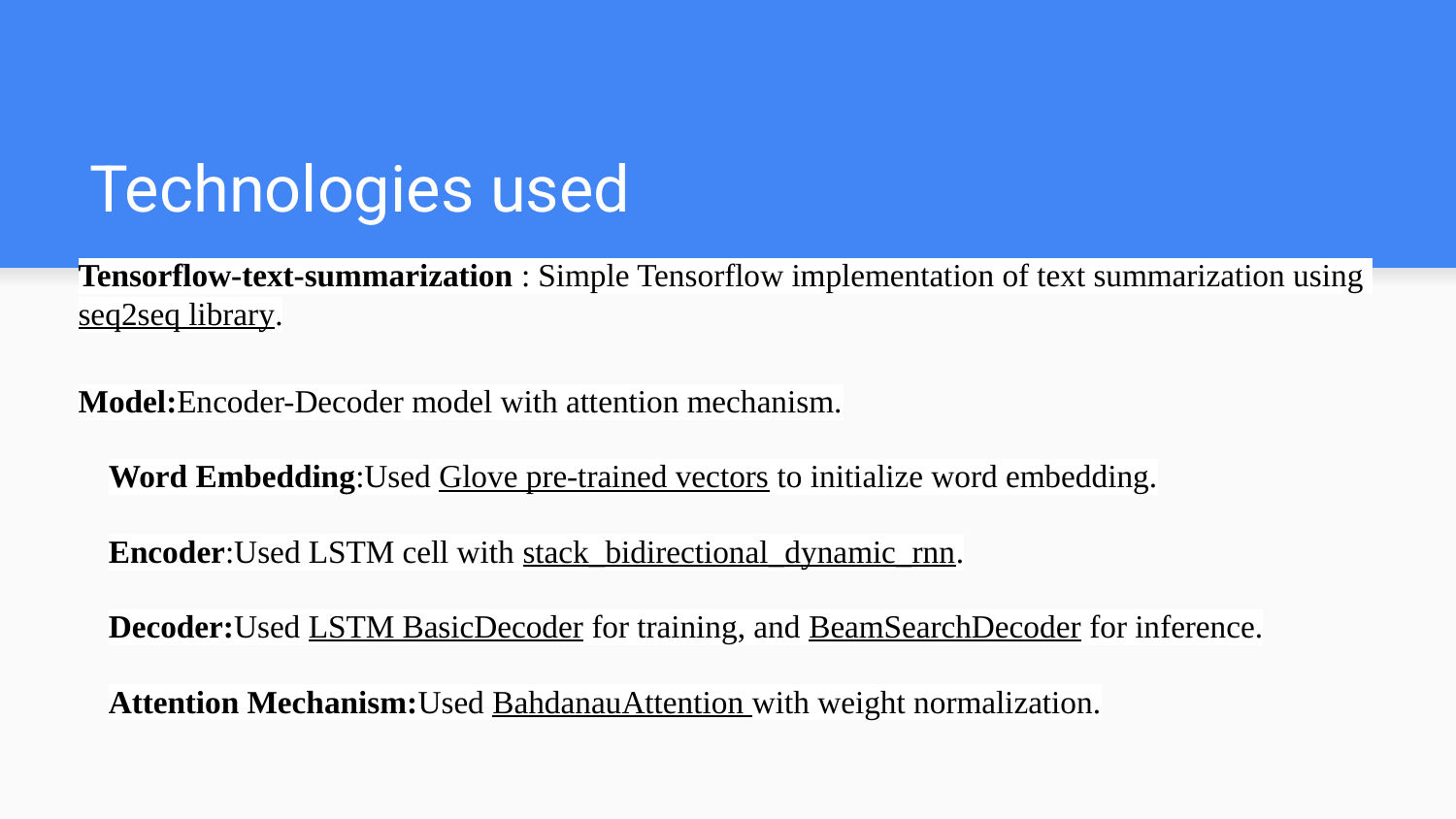

# Technologies used
Tensorflow-text-summarization : Simple Tensorflow implementation of text summarization using seq2seq library.
Model:Encoder-Decoder model with attention mechanism.
Word Embedding:Used Glove pre-trained vectors to initialize word embedding.
Encoder:Used LSTM cell with stack_bidirectional_dynamic_rnn.
Decoder:Used LSTM BasicDecoder for training, and BeamSearchDecoder for inference.
Attention Mechanism:Used BahdanauAttention with weight normalization.